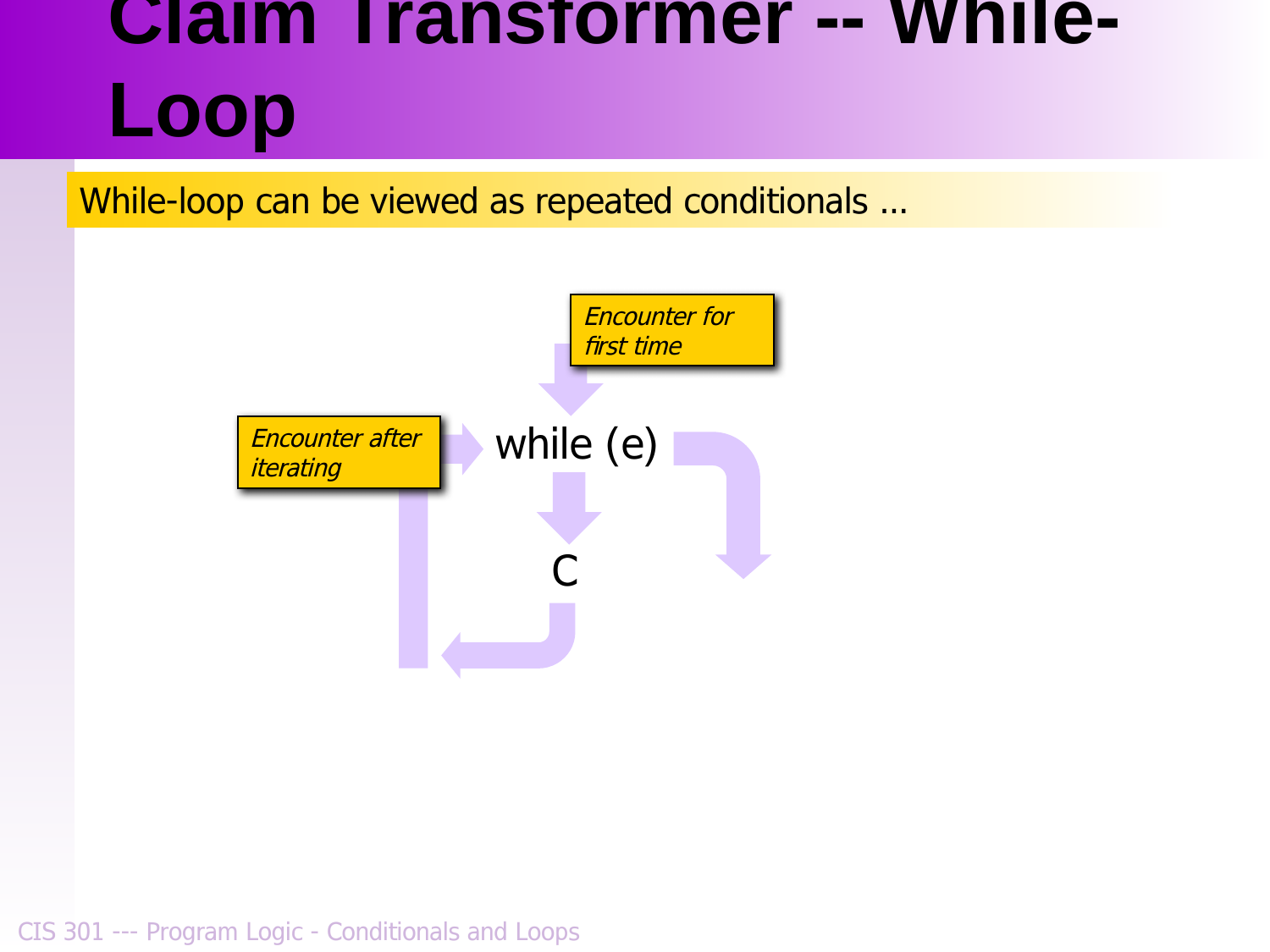

# Claim Transformer -- While-Loop
While-loop can be viewed as repeated conditionals …
Encounter for first time

while (e)

C

Encounter after iterating
CIS 301 --- Program Logic - Conditionals and Loops